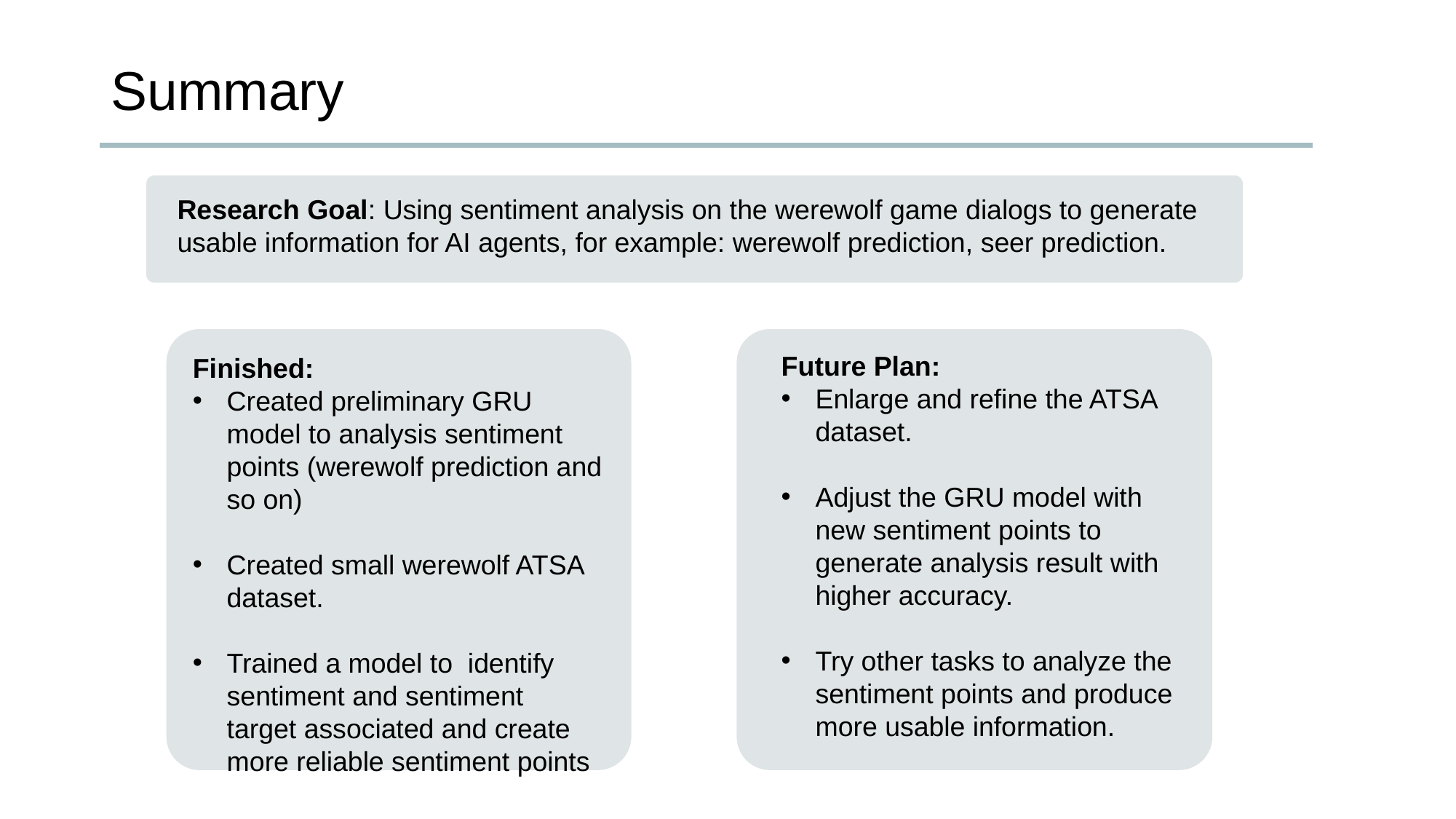

# Summary

Research Goal: Using sentiment analysis on the werewolf game dialogs to generate usable information for AI agents, for example: werewolf prediction, seer prediction.

Future Plan:
Enlarge and refine the ATSA dataset.

Adjust the GRU model with new sentiment points to generate analysis result with higher accuracy.

Try other tasks to analyze the sentiment points and produce more usable information.
Finished:
Created preliminary GRU model to analysis sentiment points (werewolf prediction and so on)

Created small werewolf ATSA dataset.

Trained a model to  identify sentiment and sentiment  target associated and create more reliable sentiment points